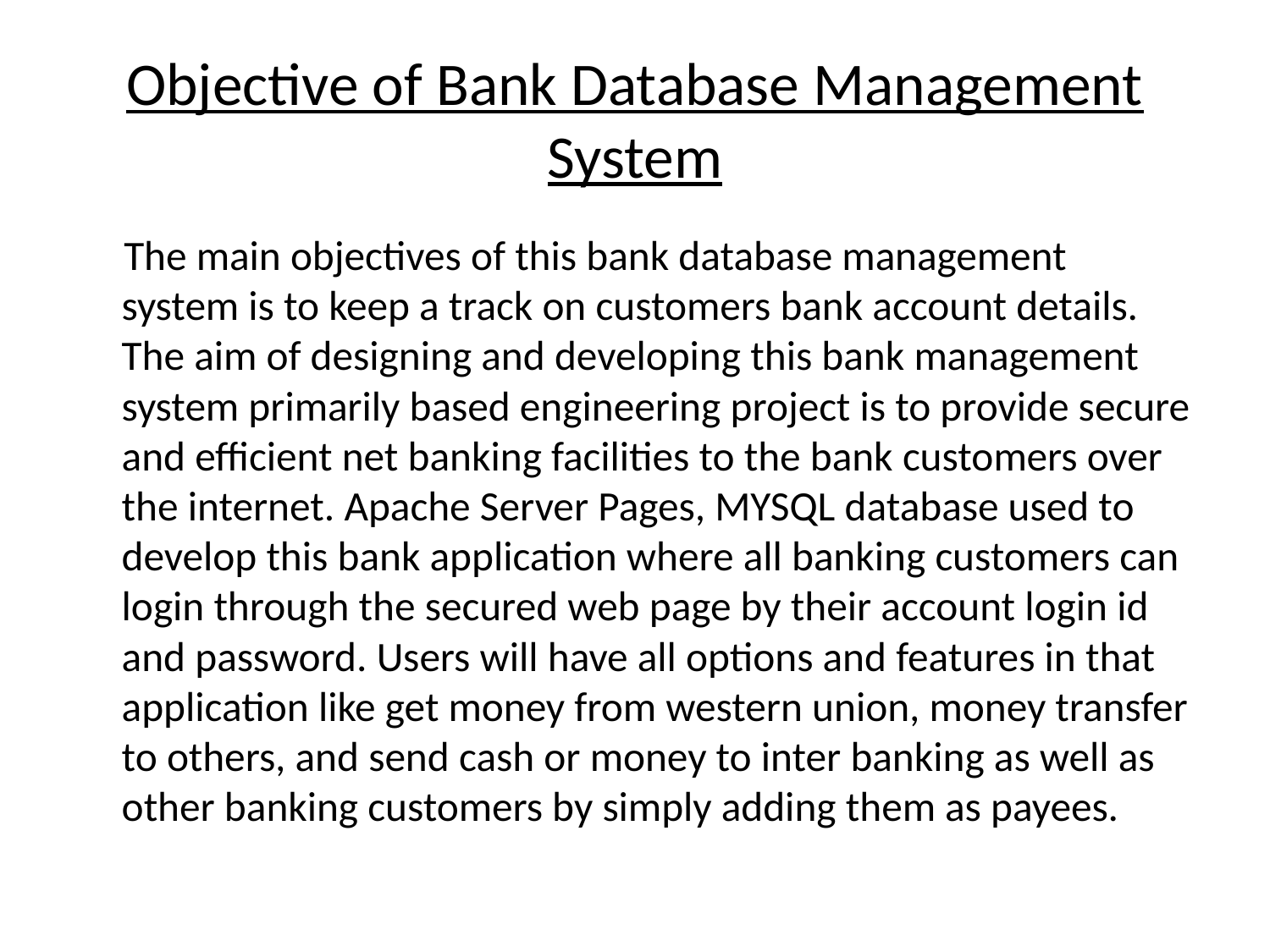

# Objective of Bank Database Management System
     The main objectives of this bank database management system is to keep a track on customers bank account details. The aim of designing and developing this bank management system primarily based engineering project is to provide secure and efficient net banking facilities to the bank customers over the internet. Apache Server Pages, MYSQL database used to develop this bank application where all banking customers can login through the secured web page by their account login id and password. Users will have all options and features in that application like get money from western union, money transfer to others, and send cash or money to inter banking as well as other banking customers by simply adding them as payees.